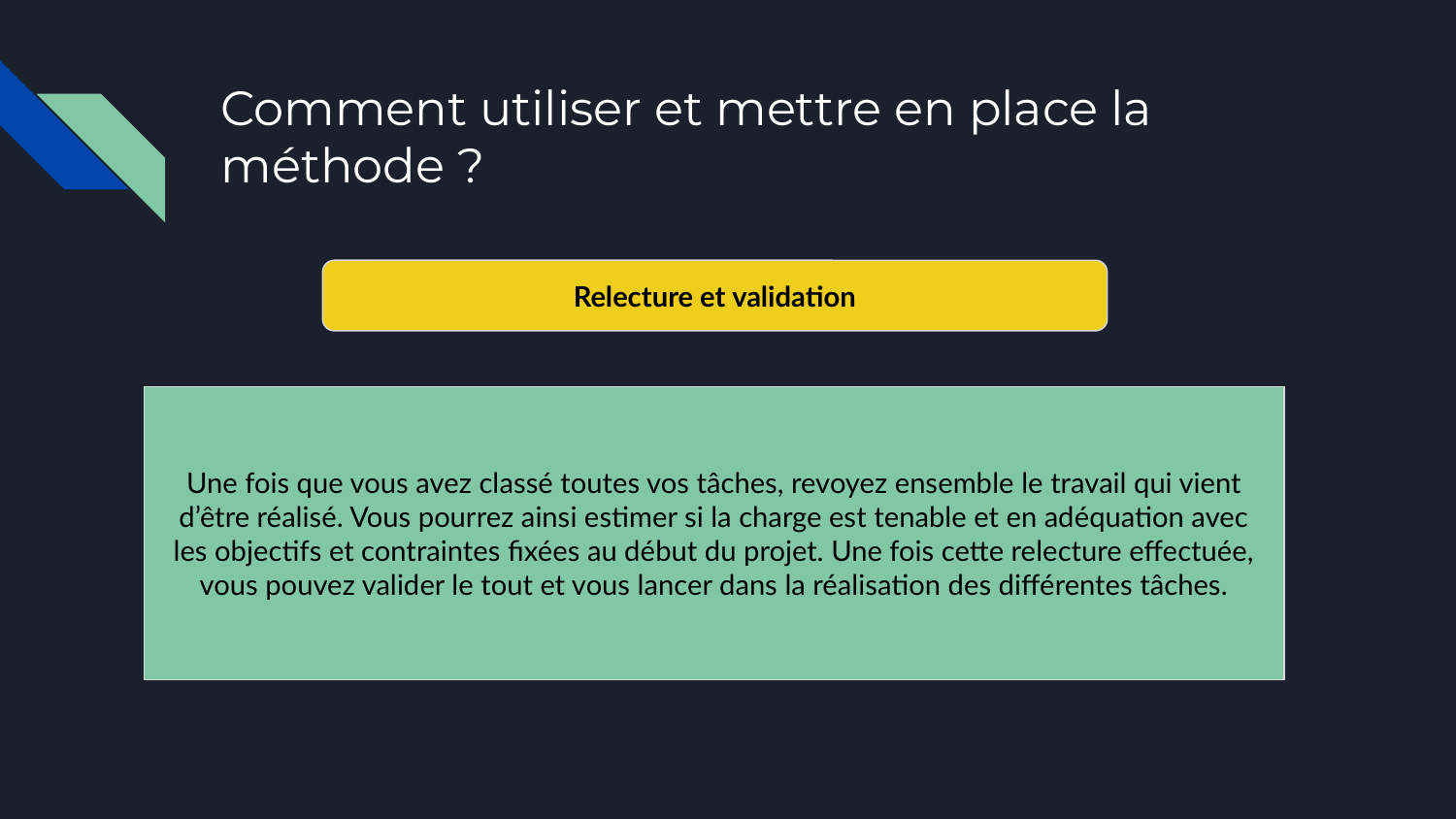

# Comment utiliser et mettre en place la méthode ?
Relecture et validation
Une fois que vous avez classé toutes vos tâches, revoyez ensemble le travail qui vient d’être réalisé. Vous pourrez ainsi estimer si la charge est tenable et en adéquation avec les objectifs et contraintes fixées au début du projet. Une fois cette relecture effectuée, vous pouvez valider le tout et vous lancer dans la réalisation des différentes tâches.